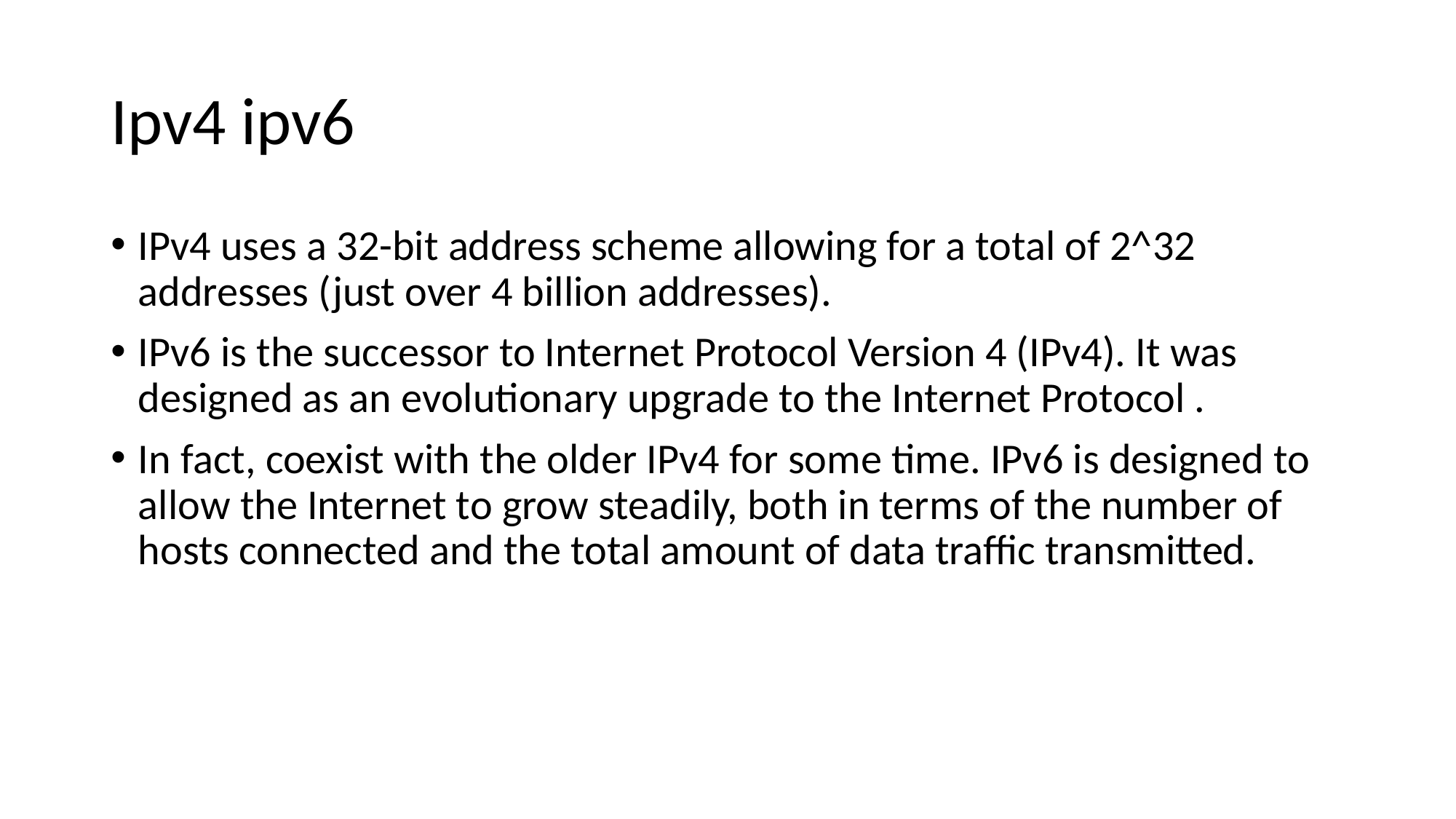

# Ipv4 ipv6
IPv4 uses a 32-bit address scheme allowing for a total of 2^32 addresses (just over 4 billion addresses).
IPv6 is the successor to Internet Protocol Version 4 (IPv4). It was designed as an evolutionary upgrade to the Internet Protocol .
In fact, coexist with the older IPv4 for some time. IPv6 is designed to allow the Internet to grow steadily, both in terms of the number of hosts connected and the total amount of data traffic transmitted.